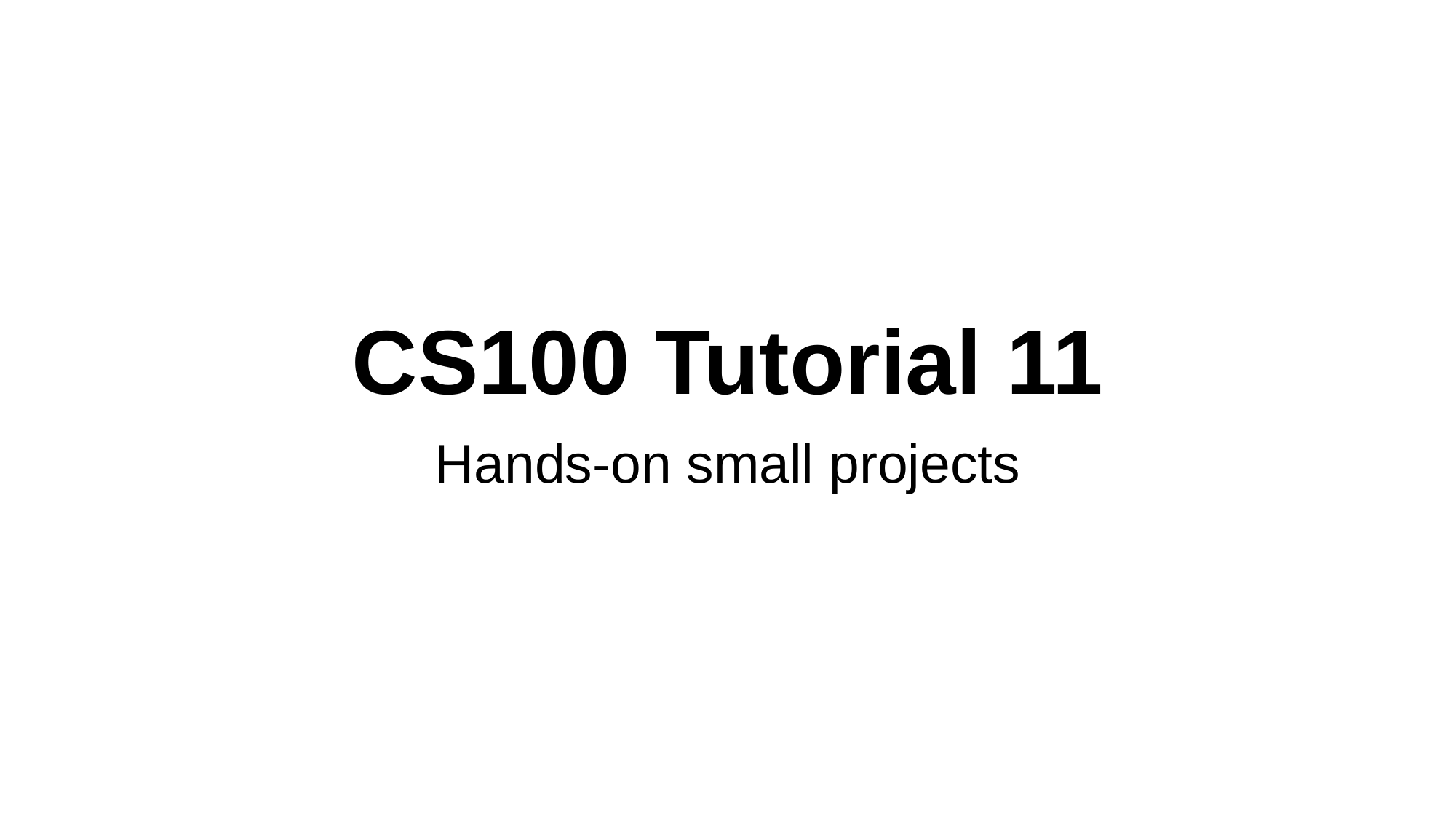

# CS100 Tutorial 11
Hands-on small projects